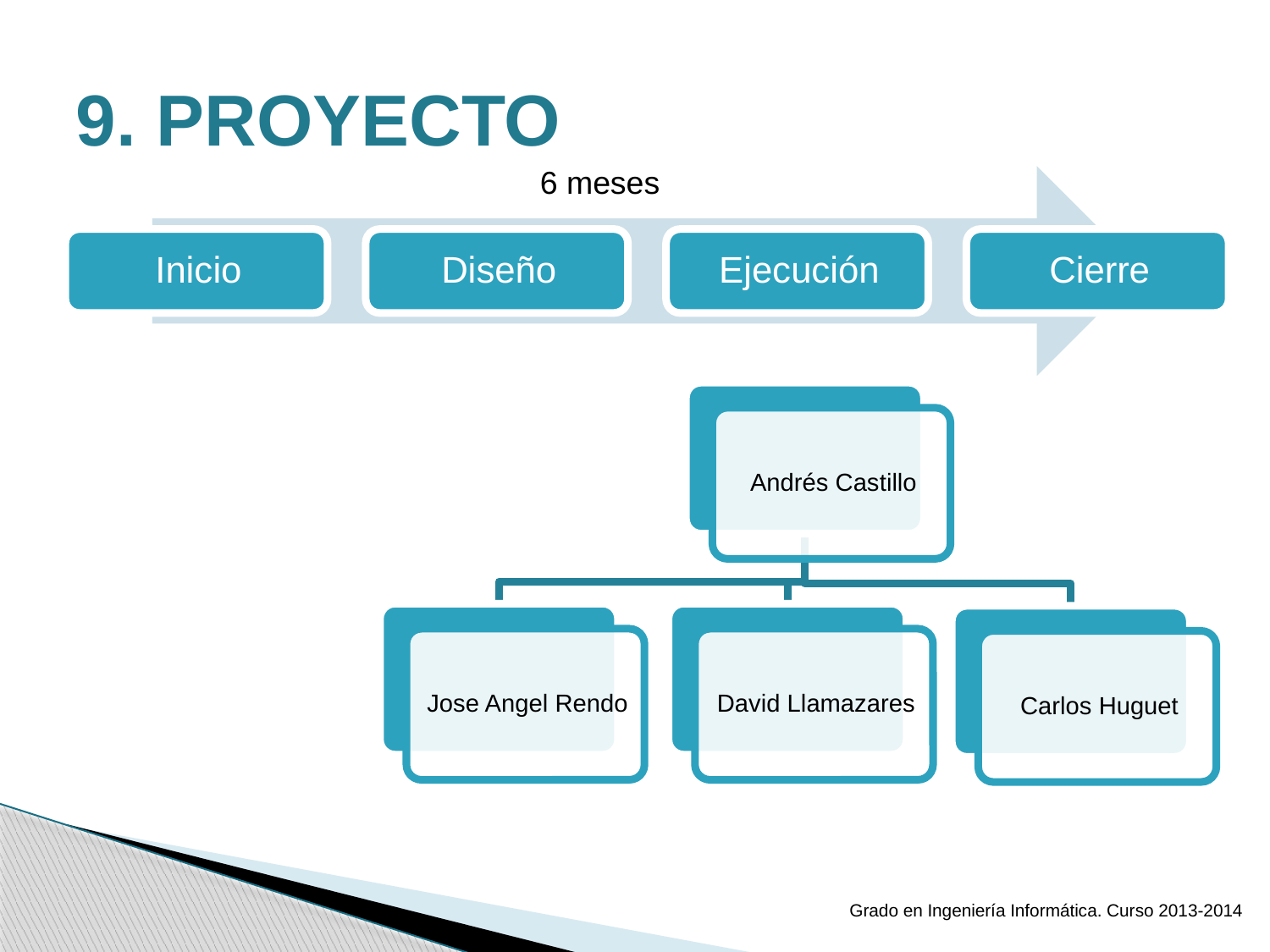

# 9. PROYECTO
6 meses
Inicio
Diseño
Ejecución
Cierre

Andrés Castillo
Jose Angel Rendo
David Llamazares
Carlos Huguet
Grado en Ingeniería Informática. Curso 2013-2014